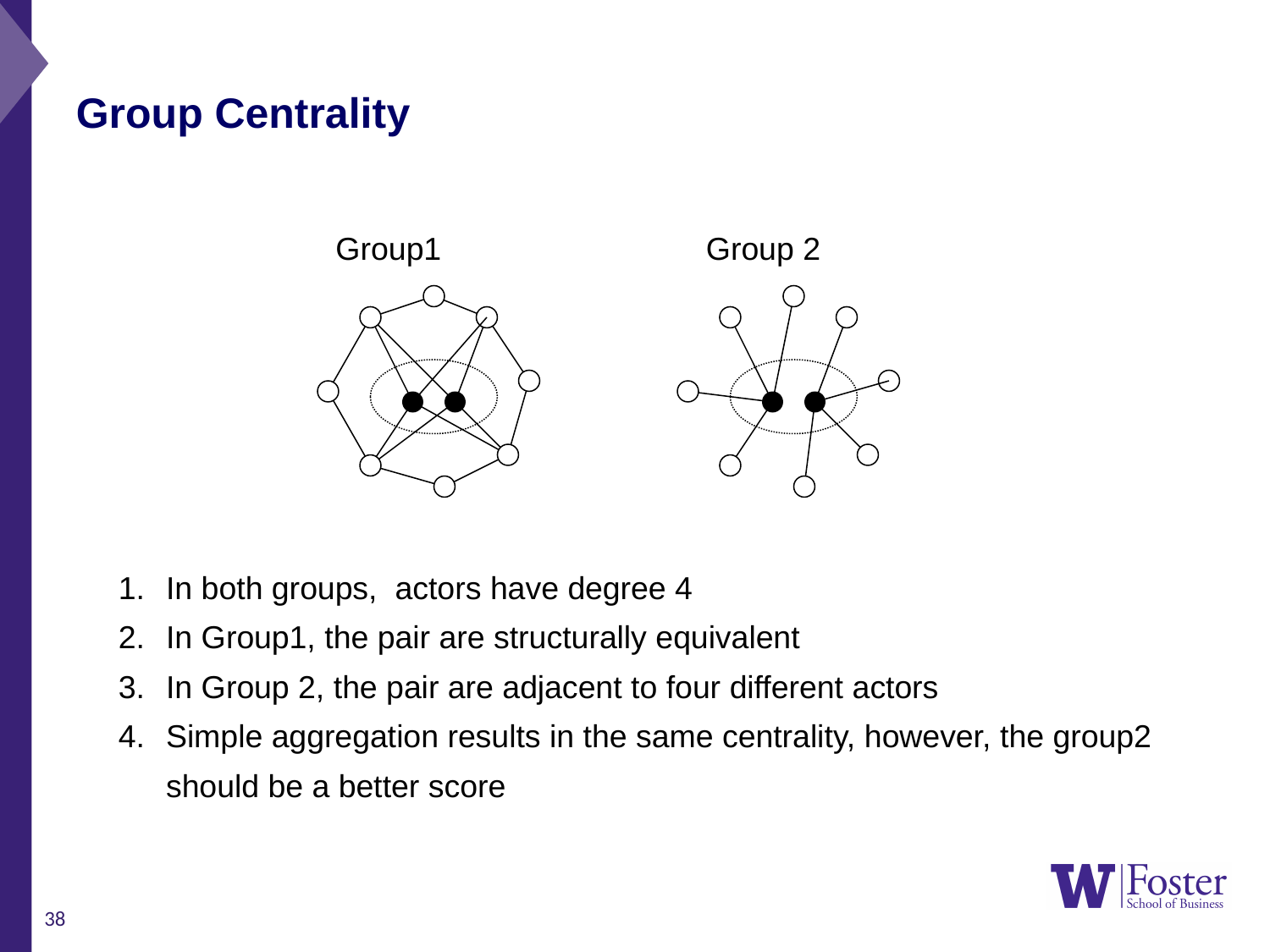

Group Centrality
Group1
Group 2

In both groups,  actors have degree 4
In Group1, the pair are structurally equivalent
In Group 2, the pair are adjacent to four different actors
Simple aggregation results in the same centrality, however, the group2 should be a better score
38